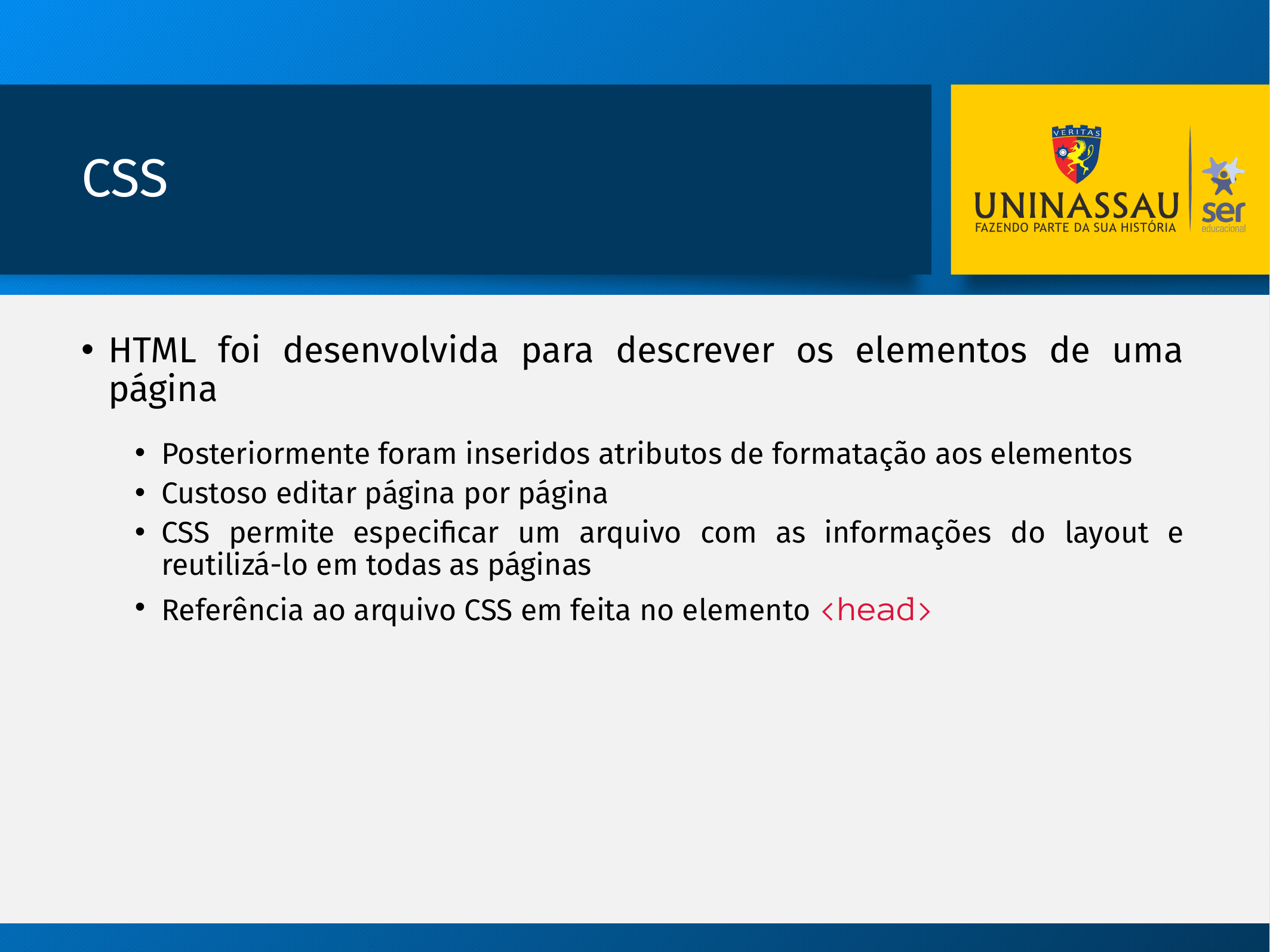

# CSS
HTML foi desenvolvida para descrever os elementos de uma página

Posteriormente foram inseridos atributos de formatação aos elementos
Custoso editar página por página
CSS permite especificar um arquivo com as informações do layout e reutilizá-lo em todas as páginas
Referência ao arquivo CSS em feita no elemento <head>